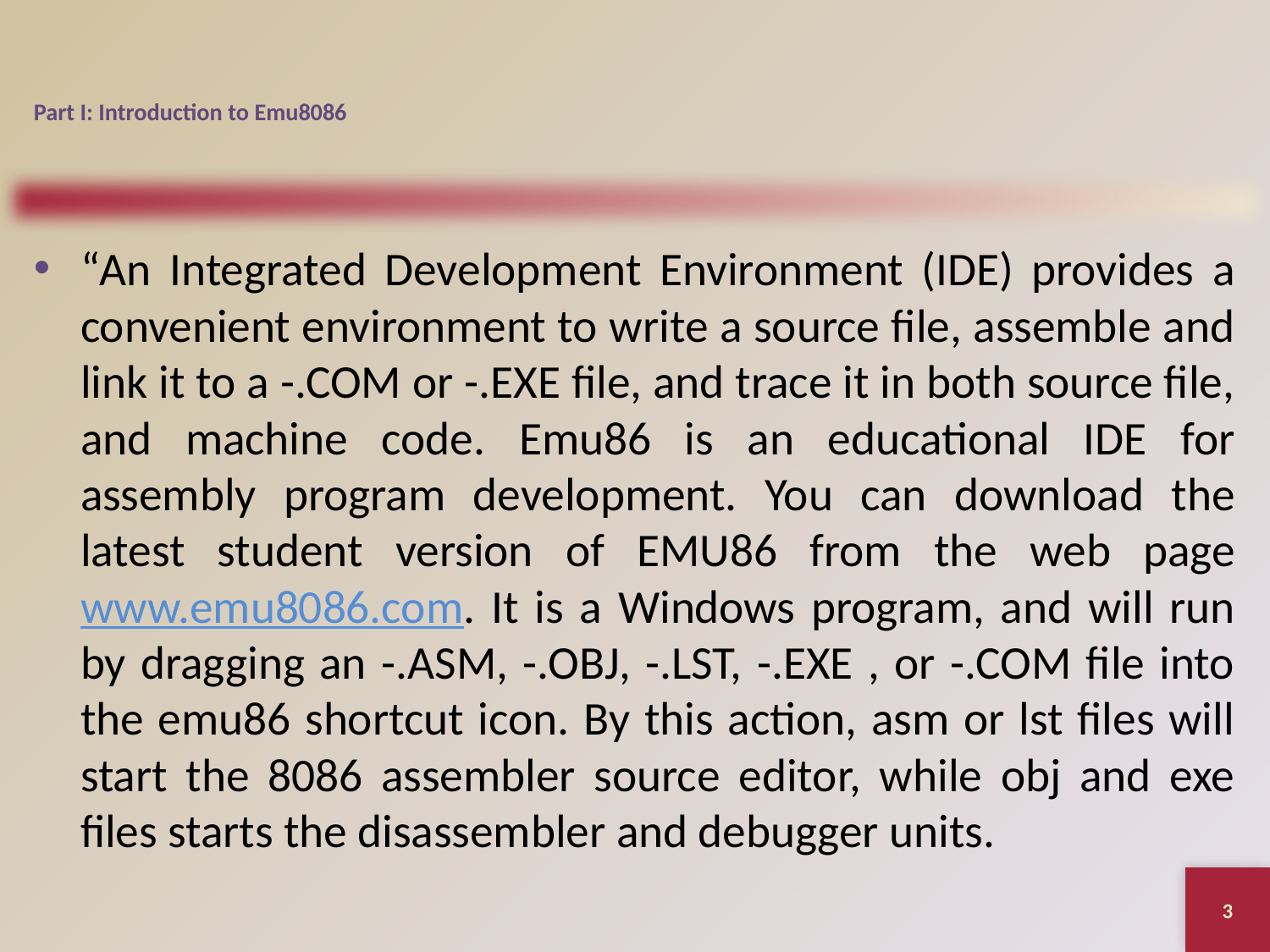

# Part I: Introduction to Emu8086
“An Integrated Development Environment (IDE) provides a convenient environment to write a source file, assemble and link it to a -.COM or -.EXE file, and trace it in both source file, and machine code. Emu86 is an educational IDE for assembly program development. You can download the latest student version of EMU86 from the web page www.emu8086.com. It is a Windows program, and will run by dragging an -.ASM, -.OBJ, -.LST, -.EXE , or -.COM file into the emu86 shortcut icon. By this action, asm or lst files will start the 8086 assembler source editor, while obj and exe files starts the disassembler and debugger units.

3